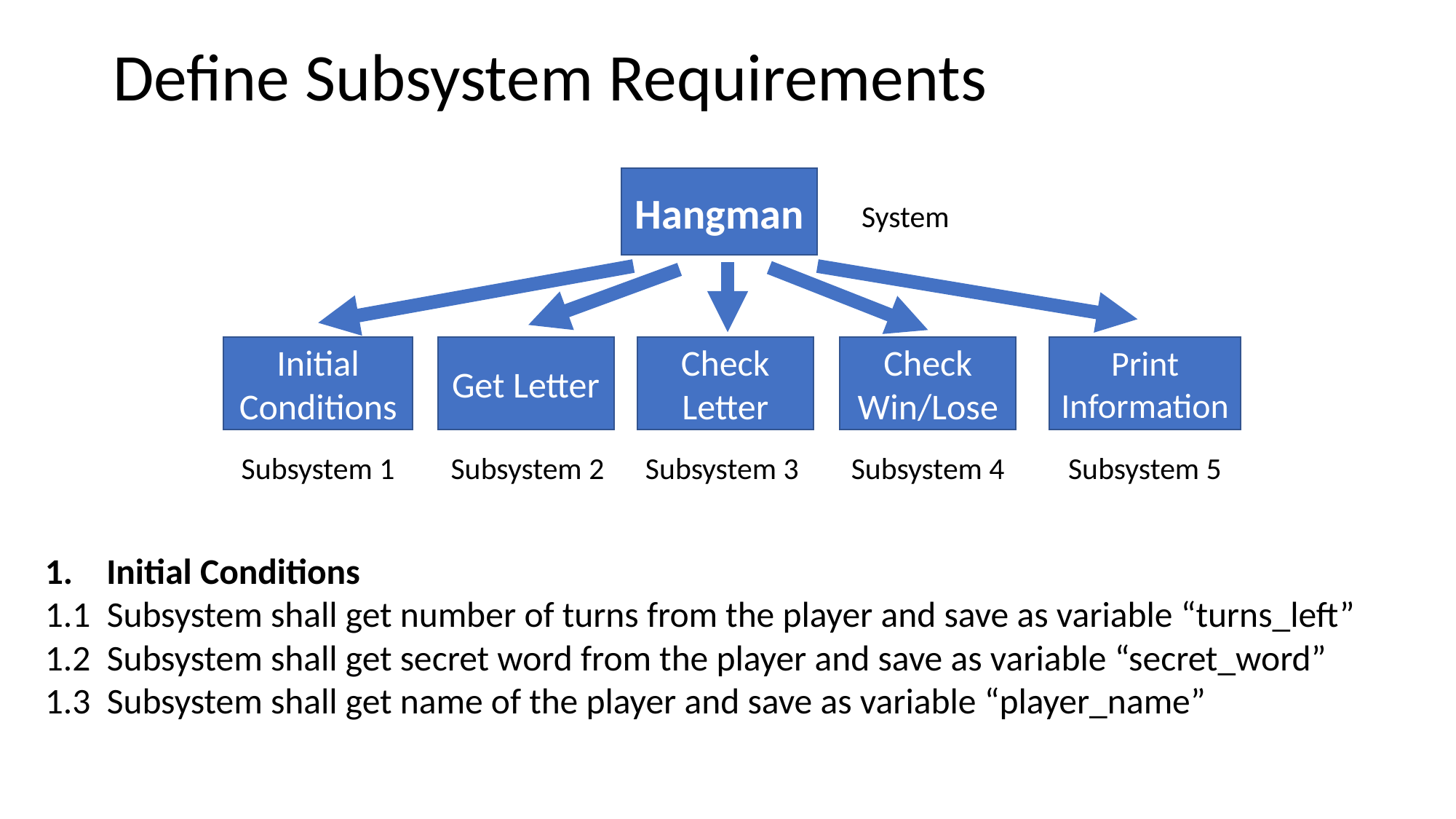

# Define Subsystem Requirements
Hangman
System
Check Win/Lose
Print Information
Check Letter
Get Letter
Initial Conditions
Subsystem 1
Subsystem 2
Subsystem 3
Subsystem 4
Subsystem 5
Initial Conditions
1.1  Subsystem shall get number of turns from the player and save as variable “turns_left”
1.2  Subsystem shall get secret word from the player and save as variable “secret_word”
1.3  Subsystem shall get name of the player and save as variable “player_name”